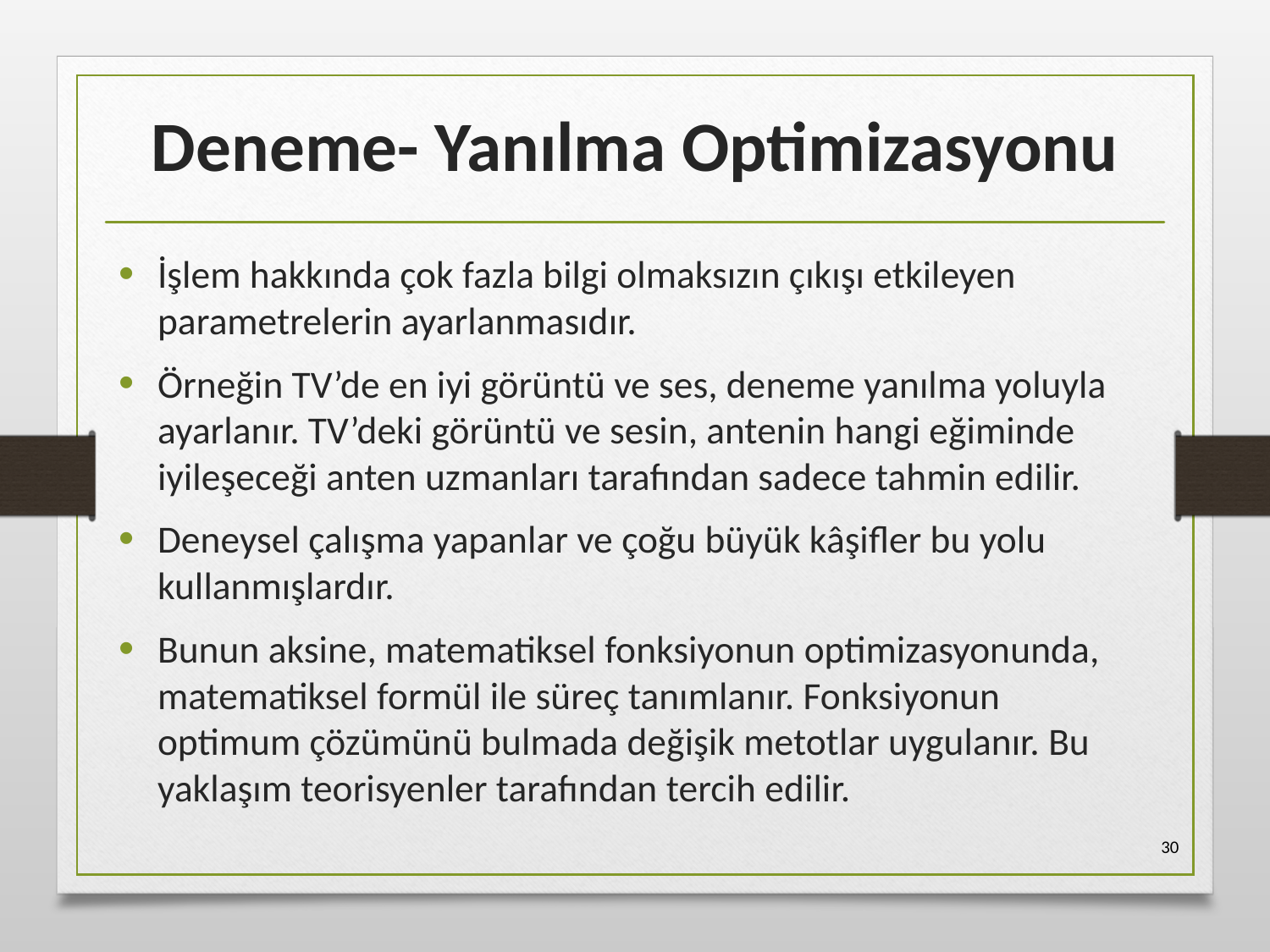

# Deneme- Yanılma Optimizasyonu
İşlem hakkında çok fazla bilgi olmaksızın çıkışı etkileyen parametrelerin ayarlanmasıdır.
Örneğin TV’de en iyi görüntü ve ses, deneme yanılma yoluyla ayarlanır. TV’deki görüntü ve sesin, antenin hangi eğiminde iyileşeceği anten uzmanları tarafından sadece tahmin edilir.
Deneysel çalışma yapanlar ve çoğu büyük kâşifler bu yolu kullanmışlardır.
Bunun aksine, matematiksel fonksiyonun optimizasyonunda, matematiksel formül ile süreç tanımlanır. Fonksiyonun optimum çözümünü bulmada değişik metotlar uygulanır. Bu yaklaşım teorisyenler tarafından tercih edilir.

30